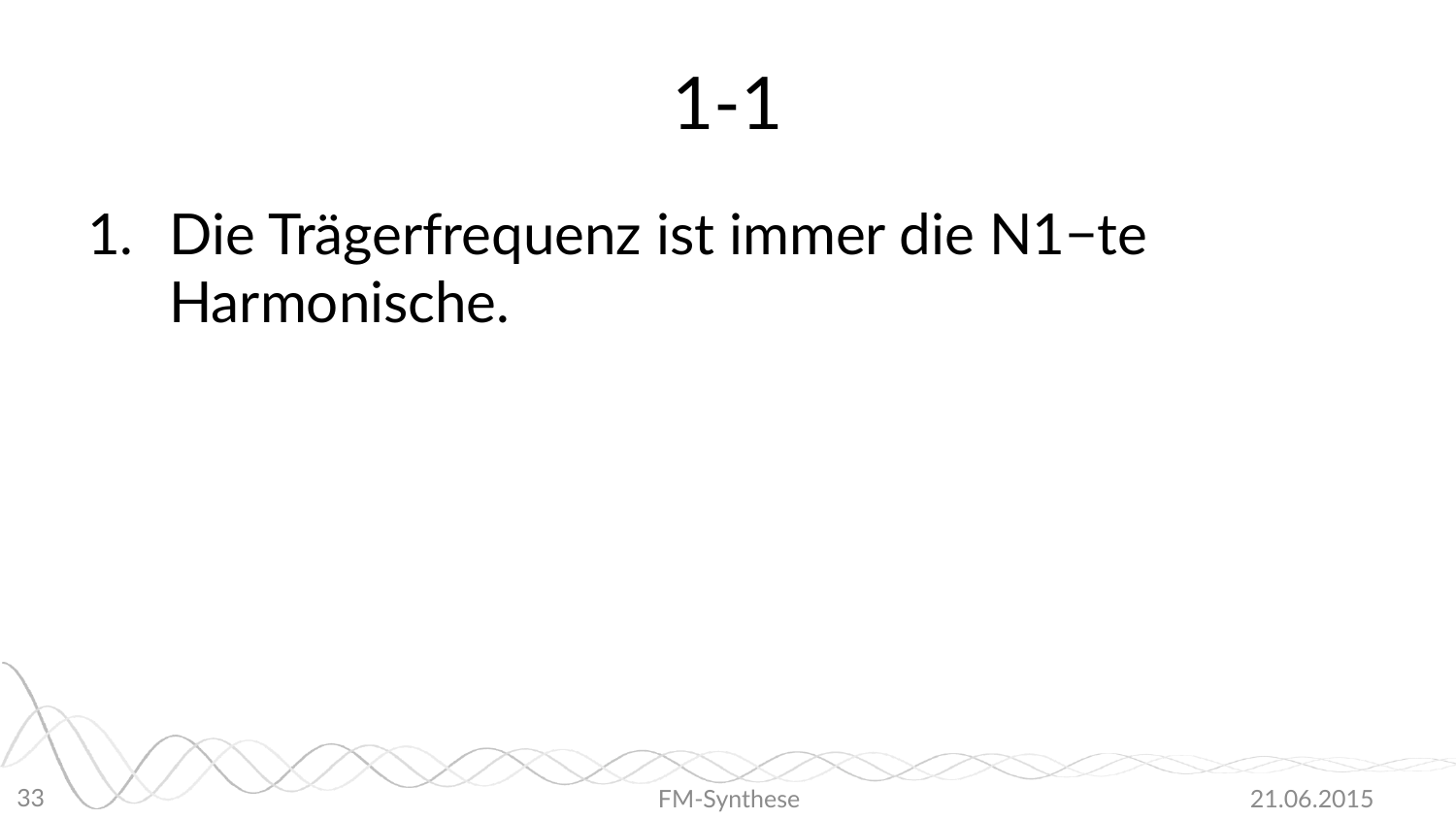

# 1-1
Die Trägerfrequenz ist immer die N1−te Harmonische.
33
FM-Synthese
21.06.2015